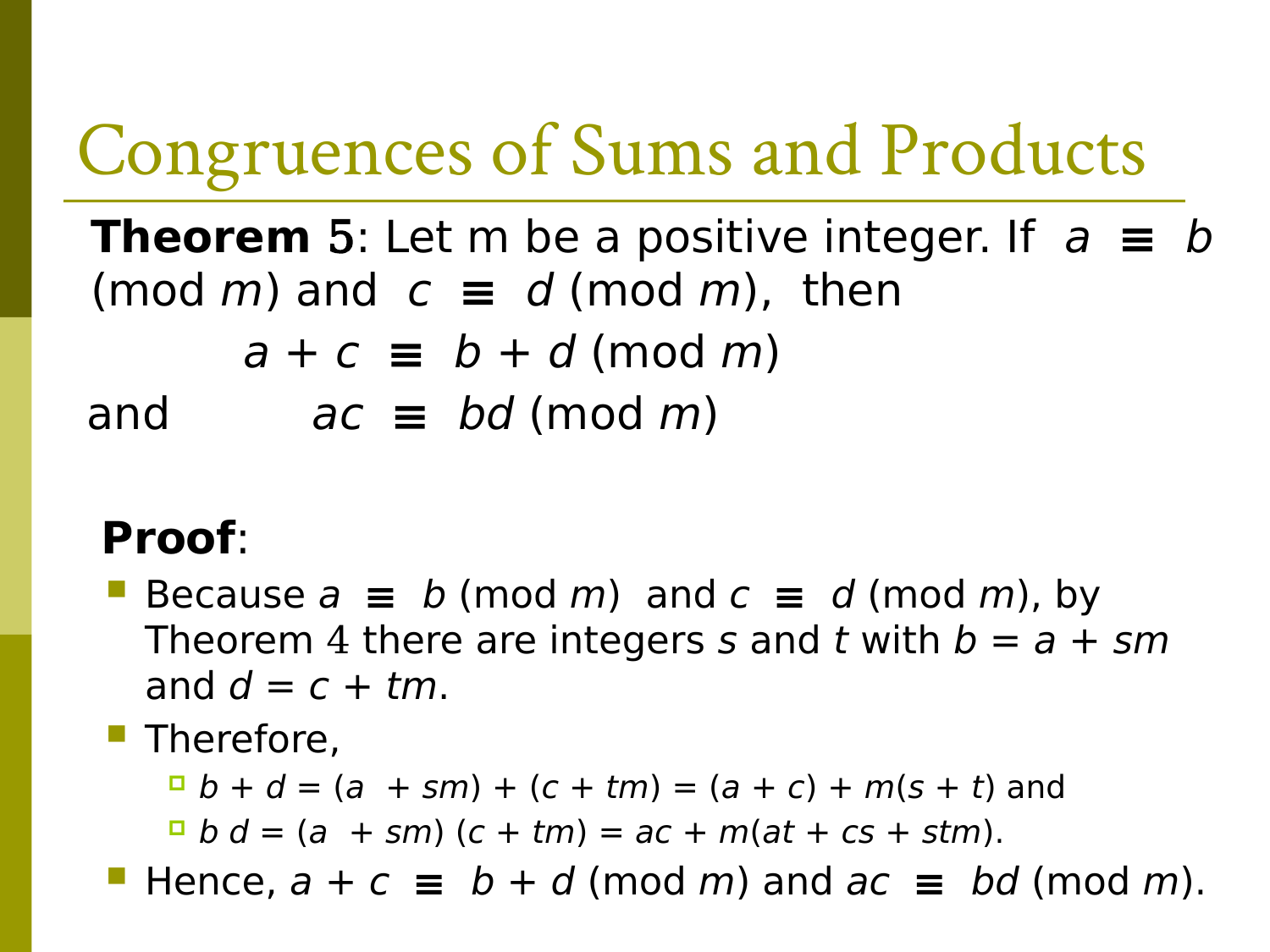

# Congruences of Sums and Products
   Theorem 5: Let m be a positive integer. If  a  ≡  b (mod m) and  c  ≡  d (mod m),  then
              a + c  ≡  b + d (mod m)
   and          ac  ≡  bd (mod m)

    Proof:
Because a  ≡  b (mod m)  and c  ≡  d (mod m), by Theorem 4 there are integers s and t with b = a + sm and d = c + tm.
Therefore,
b + d = (a  + sm) + (c + tm) = (a + c) + m(s + t) and
b d = (a  + sm) (c + tm) = ac + m(at + cs + stm).
Hence, a + c  ≡  b + d (mod m) and ac  ≡  bd (mod m).